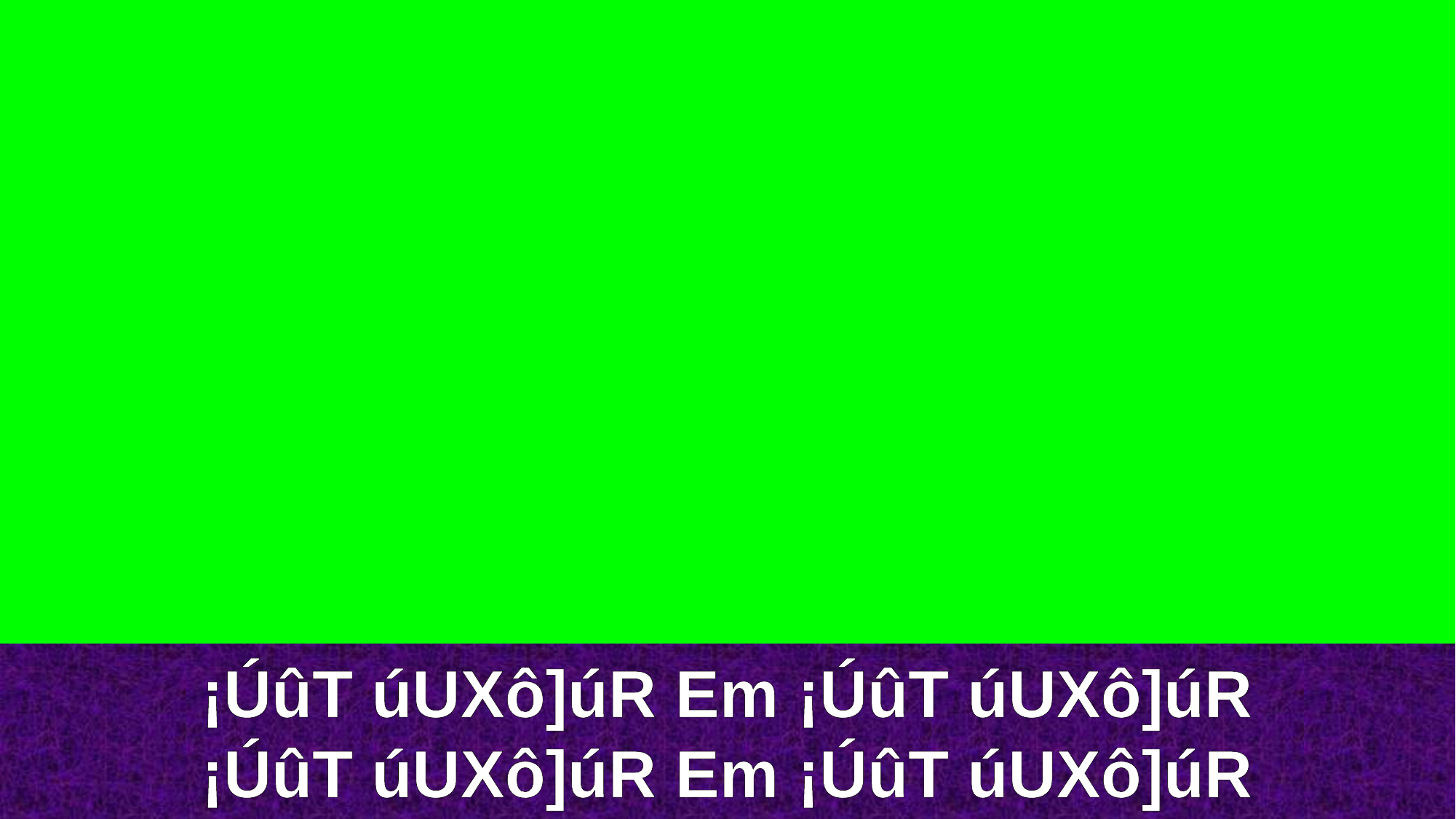

¡ÚûT úUXô]úR Em ¡ÚûT úUXô]úR
¡ÚûT úUXô]úR Em ¡ÚûT úUXô]úR